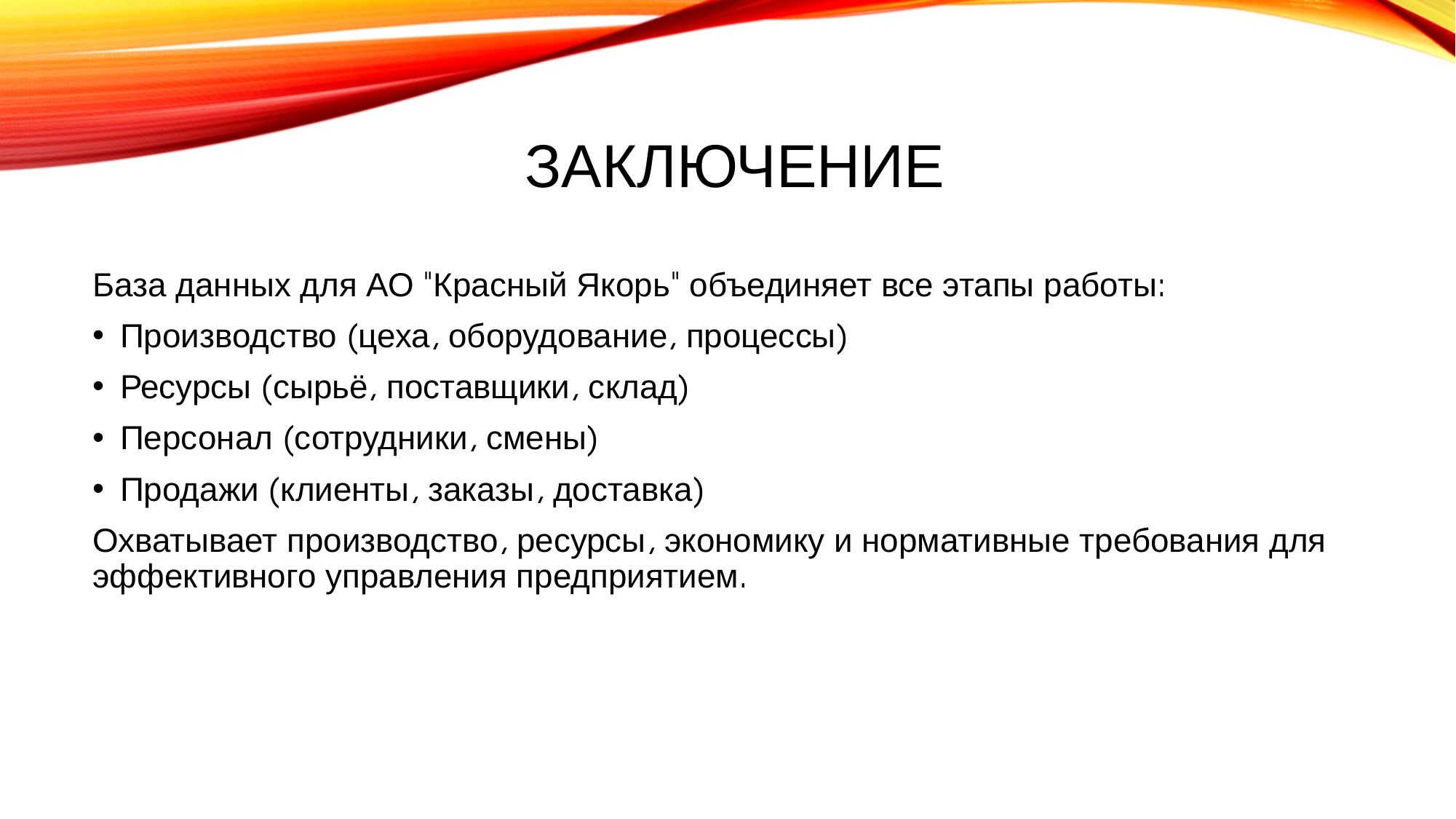

# Заключение
База данных для АО "Красный Якорь" объединяет все этапы работы:
Производство (цеха, оборудование, процессы)
Ресурсы (сырьё, поставщики, склад)
Персонал (сотрудники, смены)
Продажи (клиенты, заказы, доставка)
Охватывает производство, ресурсы, экономику и нормативные требования для эффективного управления предприятием.